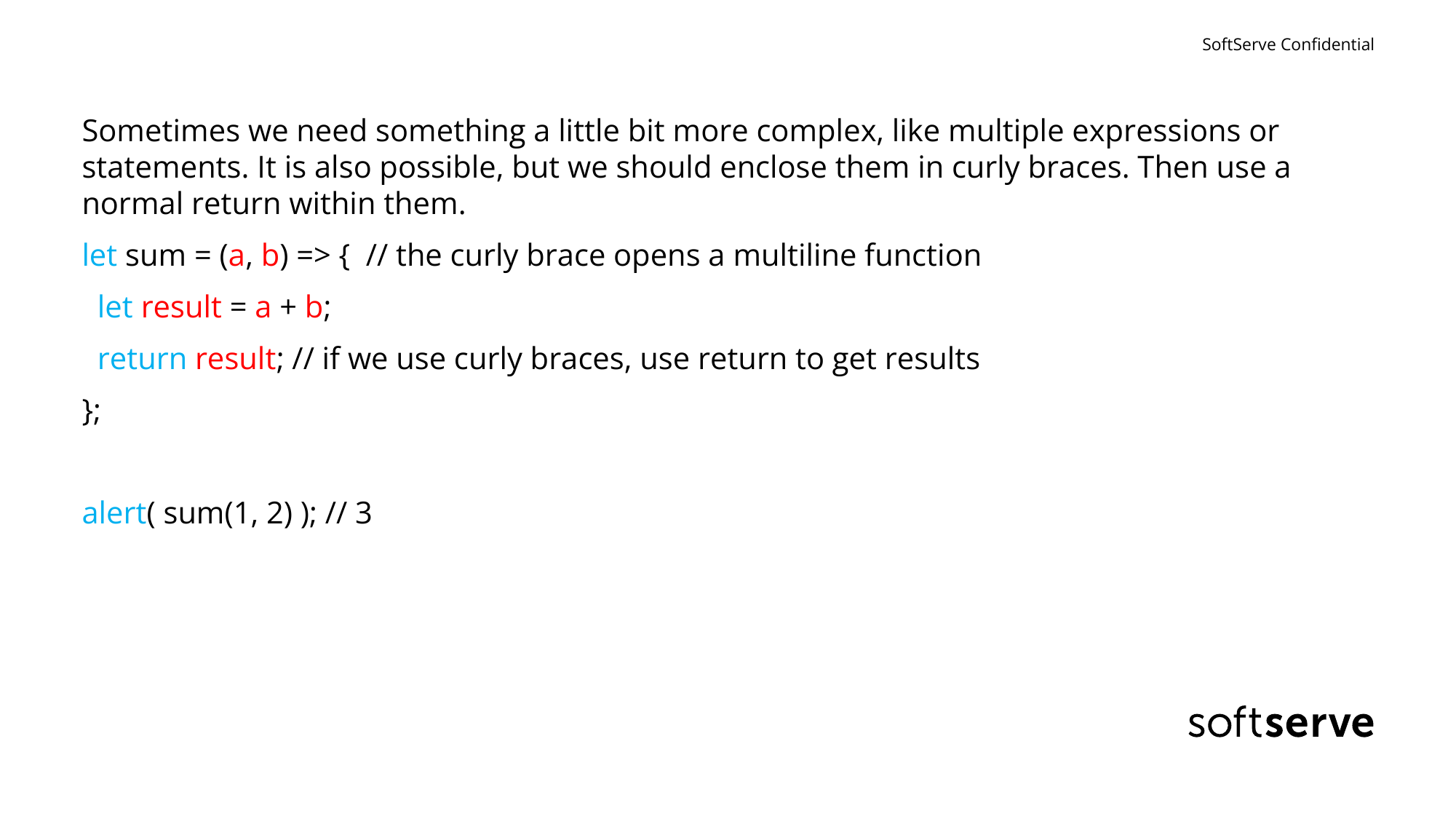

#
Sometimes we need something a little bit more complex, like multiple expressions or statements. It is also possible, but we should enclose them in curly braces. Then use a normal return within them.
let sum = (a, b) => {  // the curly brace opens a multiline function
  let result = a + b;
  return result; // if we use curly braces, use return to get results
};

alert( sum(1, 2) ); // 3